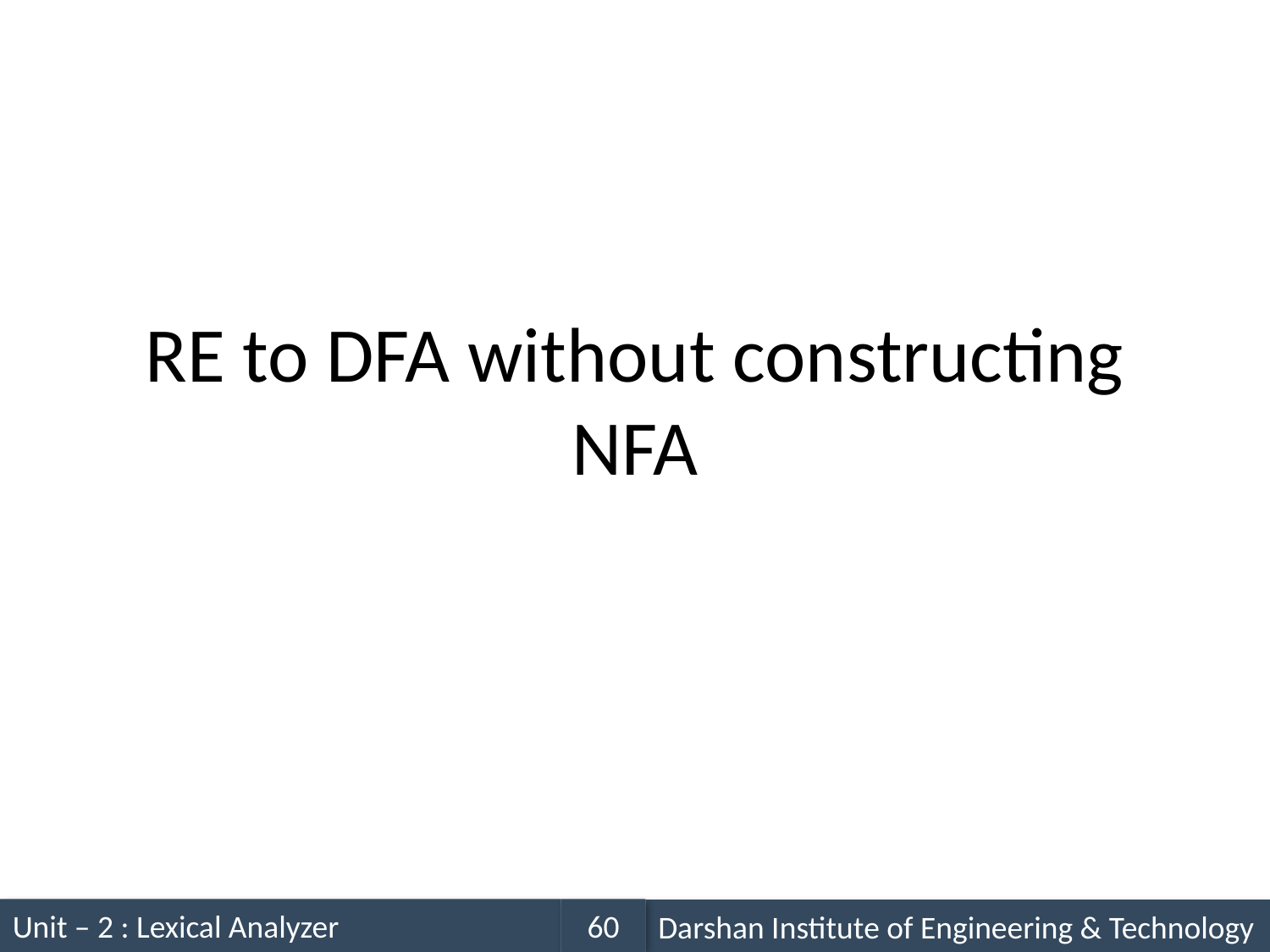

# RE to DFA without constructing NFA